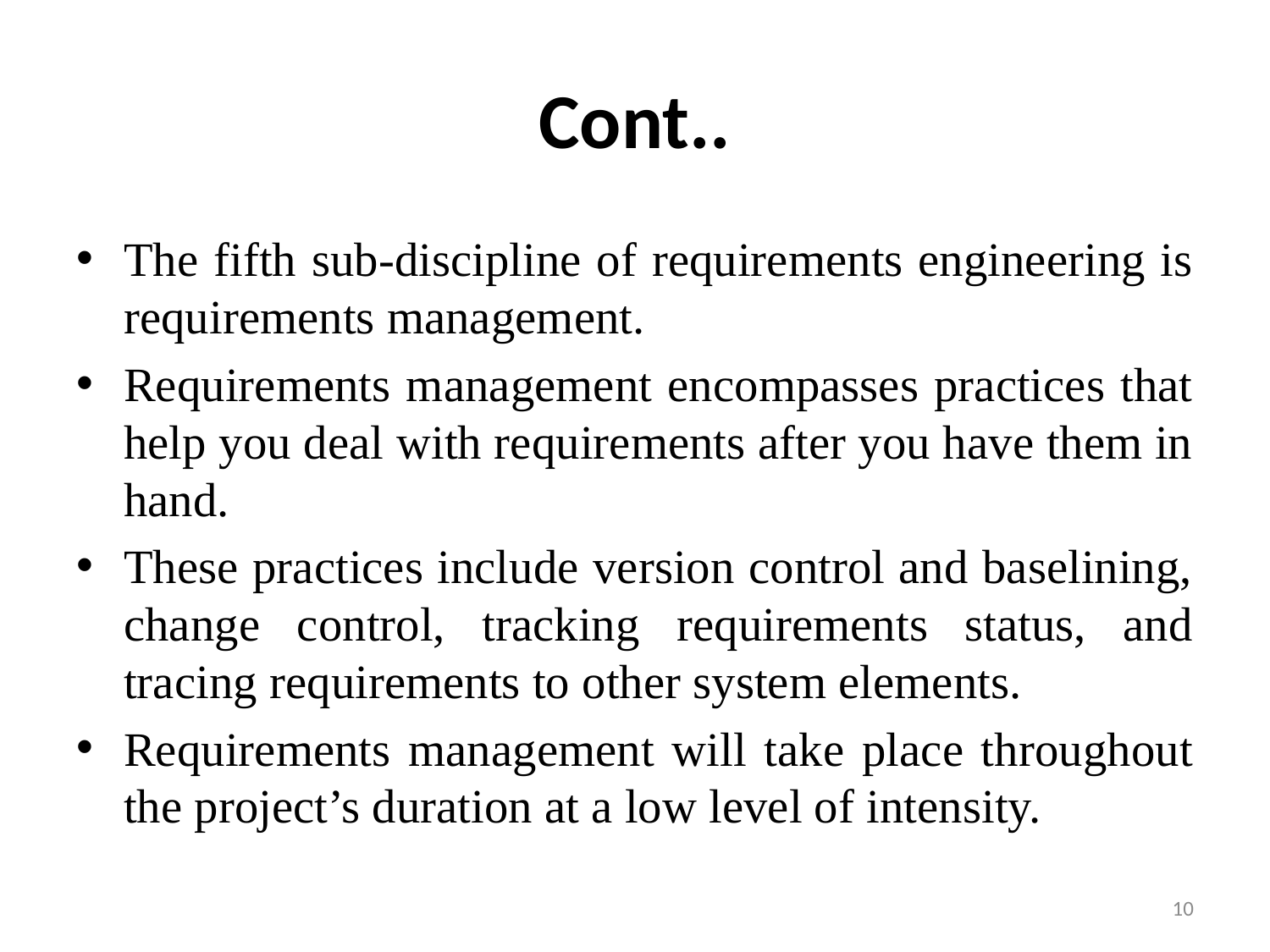

# Cont..
The fifth sub-discipline of requirements engineering is requirements management.
Requirements management encompasses practices that help you deal with requirements after you have them in hand.
These practices include version control and baselining, change control, tracking requirements status, and tracing requirements to other system elements.
Requirements management will take place throughout the project’s duration at a low level of intensity.
10